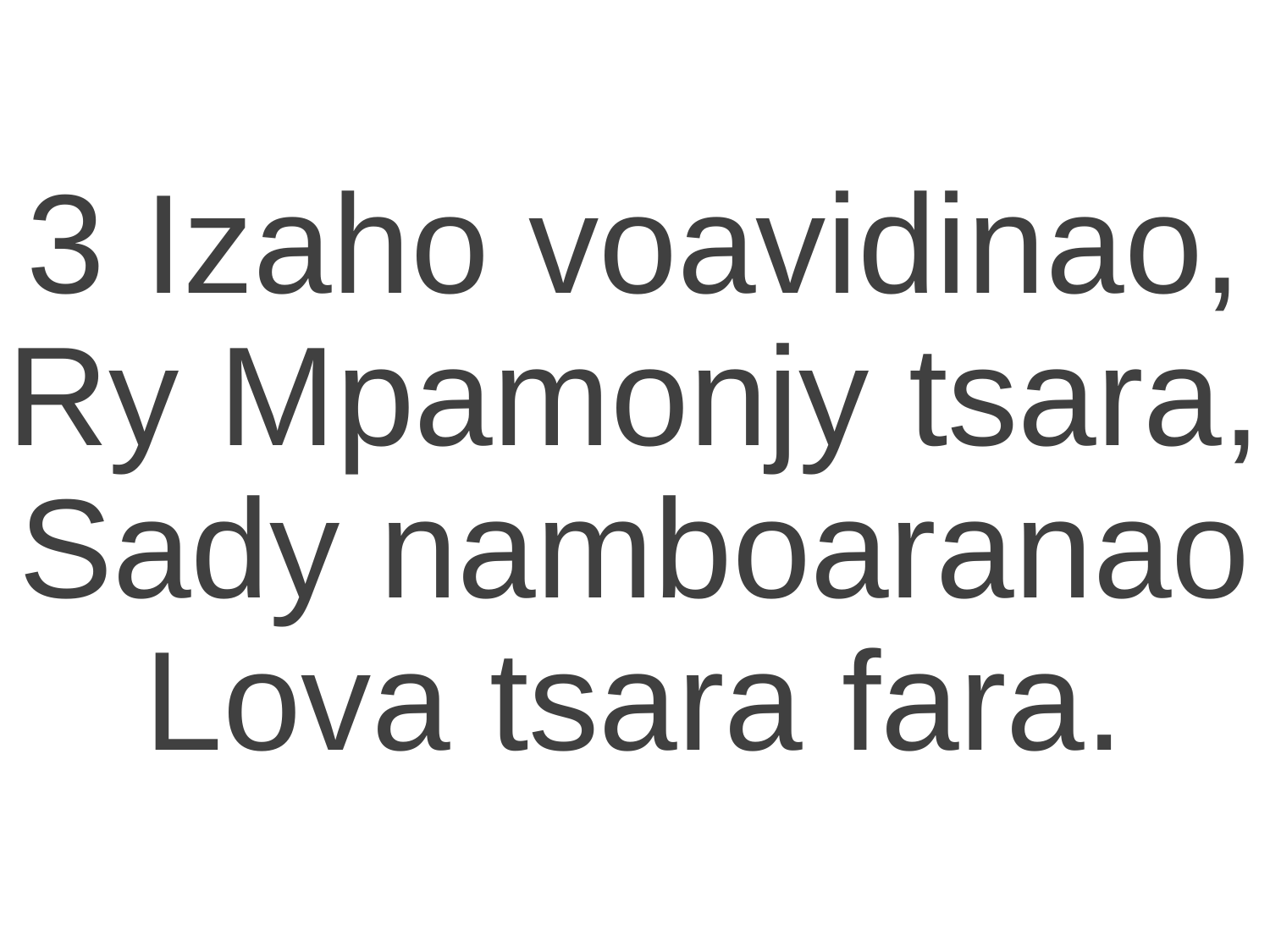

3 Izaho voavidinao,
Ry Mpamonjy tsara,
Sady namboaranao
Lova tsara fara.